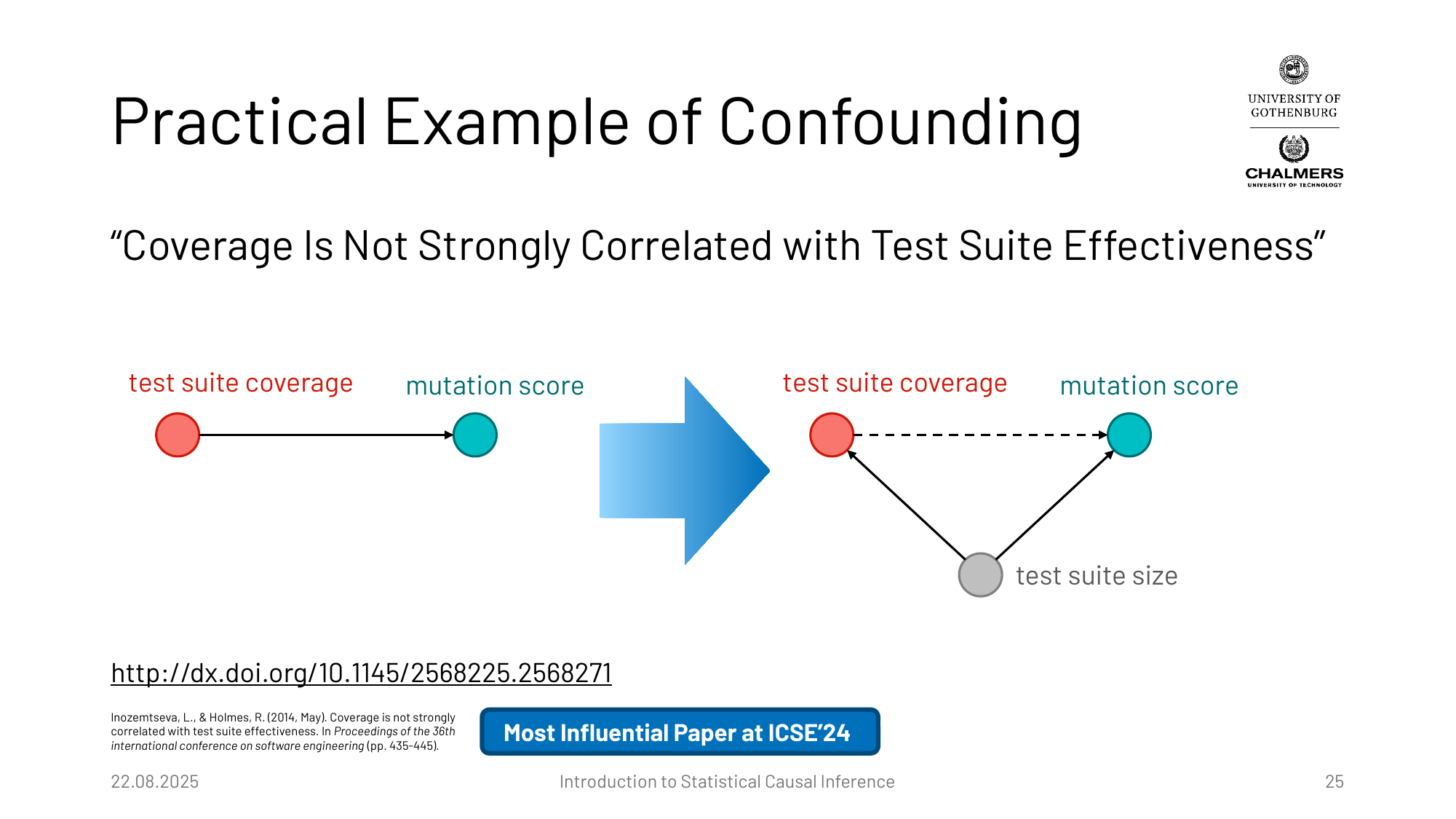

# Practical Example of Confounding
“Coverage Is Not Strongly Correlated with Test Suite Effectiveness”
test suite coverage
mutation score

test suite coverage
mutation score

test suite size

http://dx.doi.org/10.1145/2568225.2568271
Inozemtseva, L., & Holmes, R. (2014, May). Coverage is not strongly correlated with test suite effectiveness. In Proceedings of the 36th international conference on software engineering (pp. 435-445).
Most Influential Paper at ICSE’24
22.08.2025
Introduction to Statistical Causal Inference
25